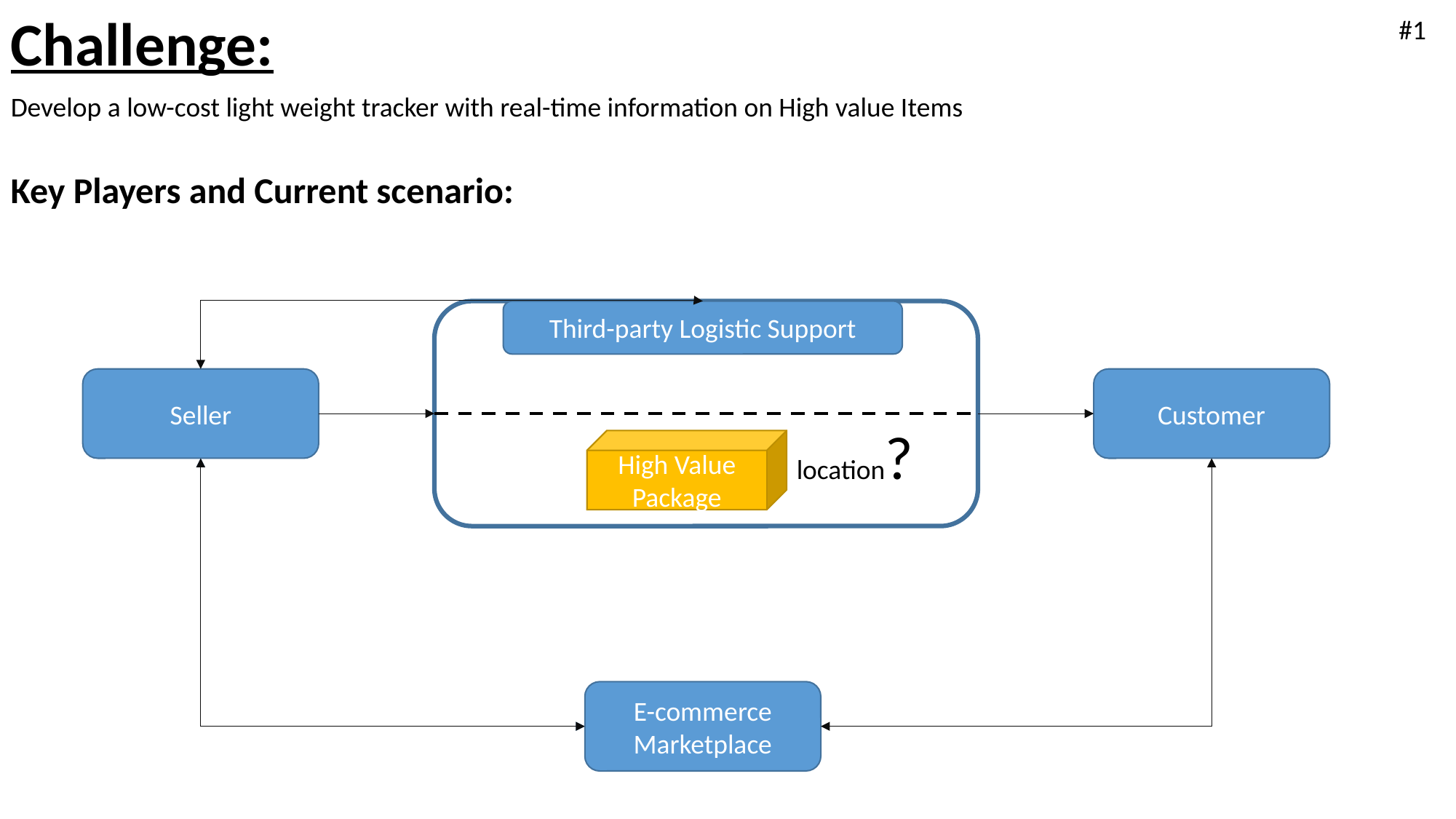

Challenge:
#1
Develop a low-cost light weight tracker with real-time information on High value Items
Key Players and Current scenario:

Third-party Logistic Support
Customer
Seller
location?
High Value Package
E-commerce Marketplace